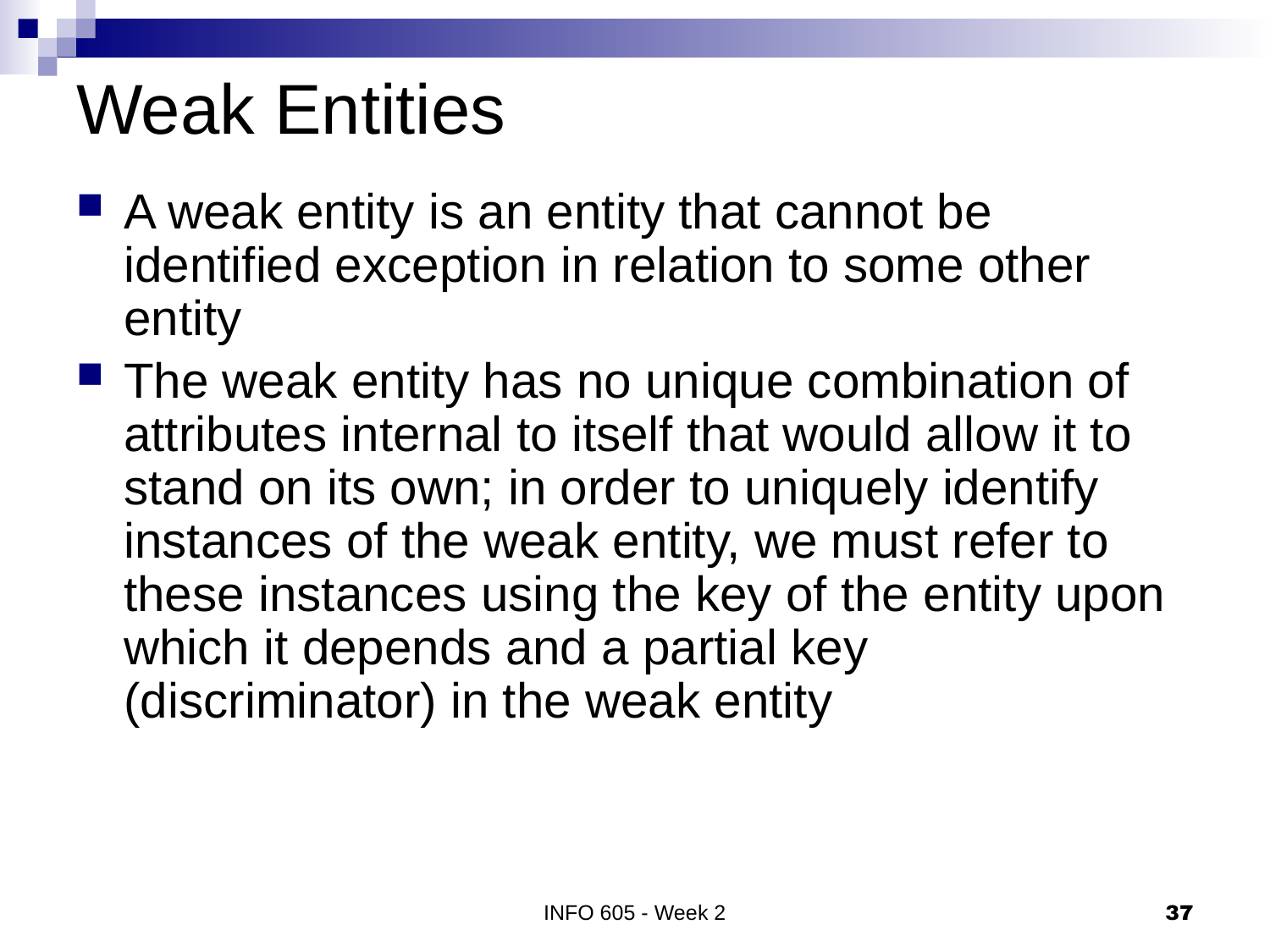

# Weak Entities
A weak entity is an entity that cannot be identified exception in relation to some other entity
The weak entity has no unique combination of attributes internal to itself that would allow it to stand on its own; in order to uniquely identify instances of the weak entity, we must refer to these instances using the key of the entity upon which it depends and a partial key (discriminator) in the weak entity

INFO 605 - Week 2
37